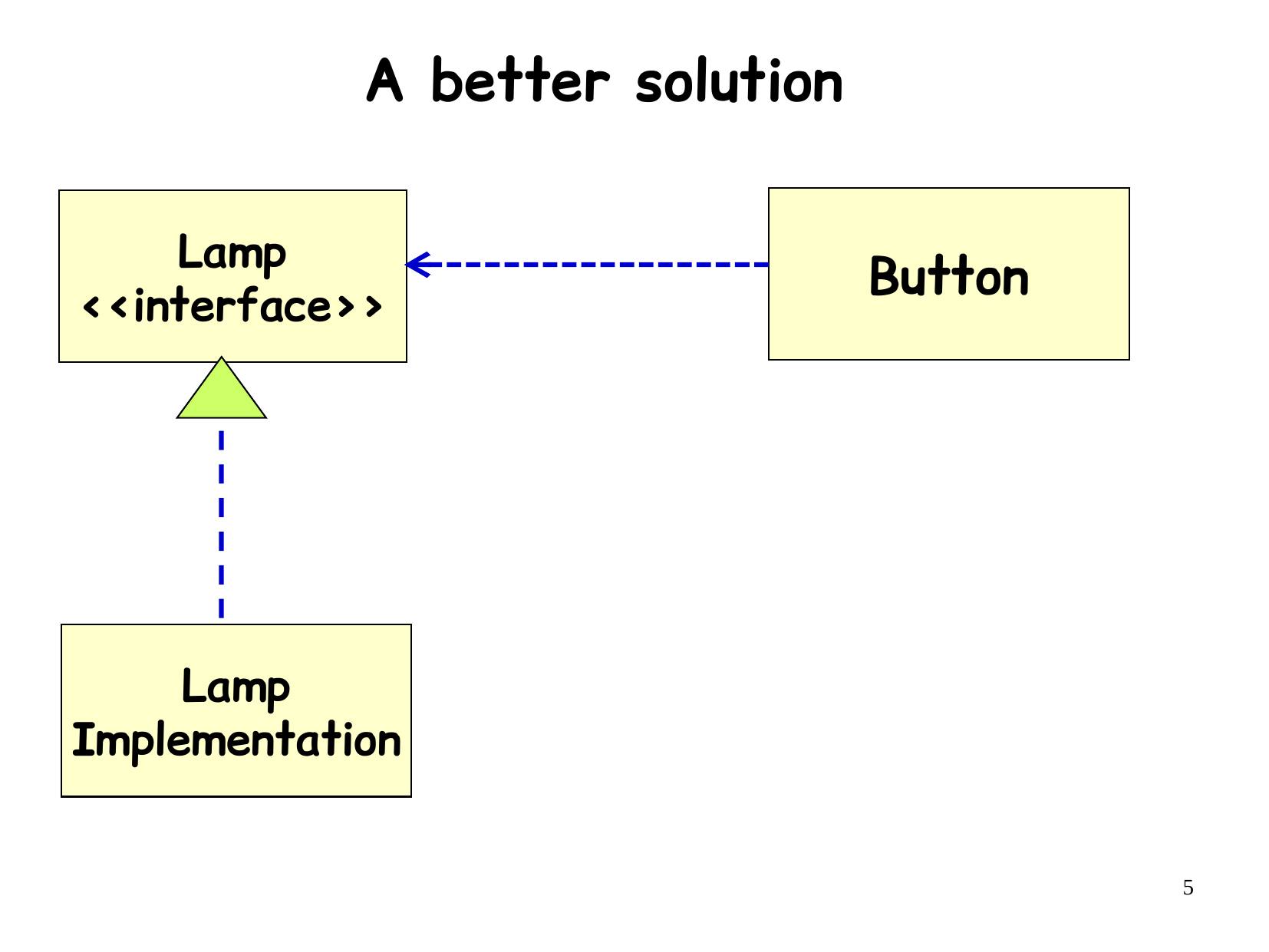

A better solution
Button
Lamp
<<interface>>

Lamp
Implementation